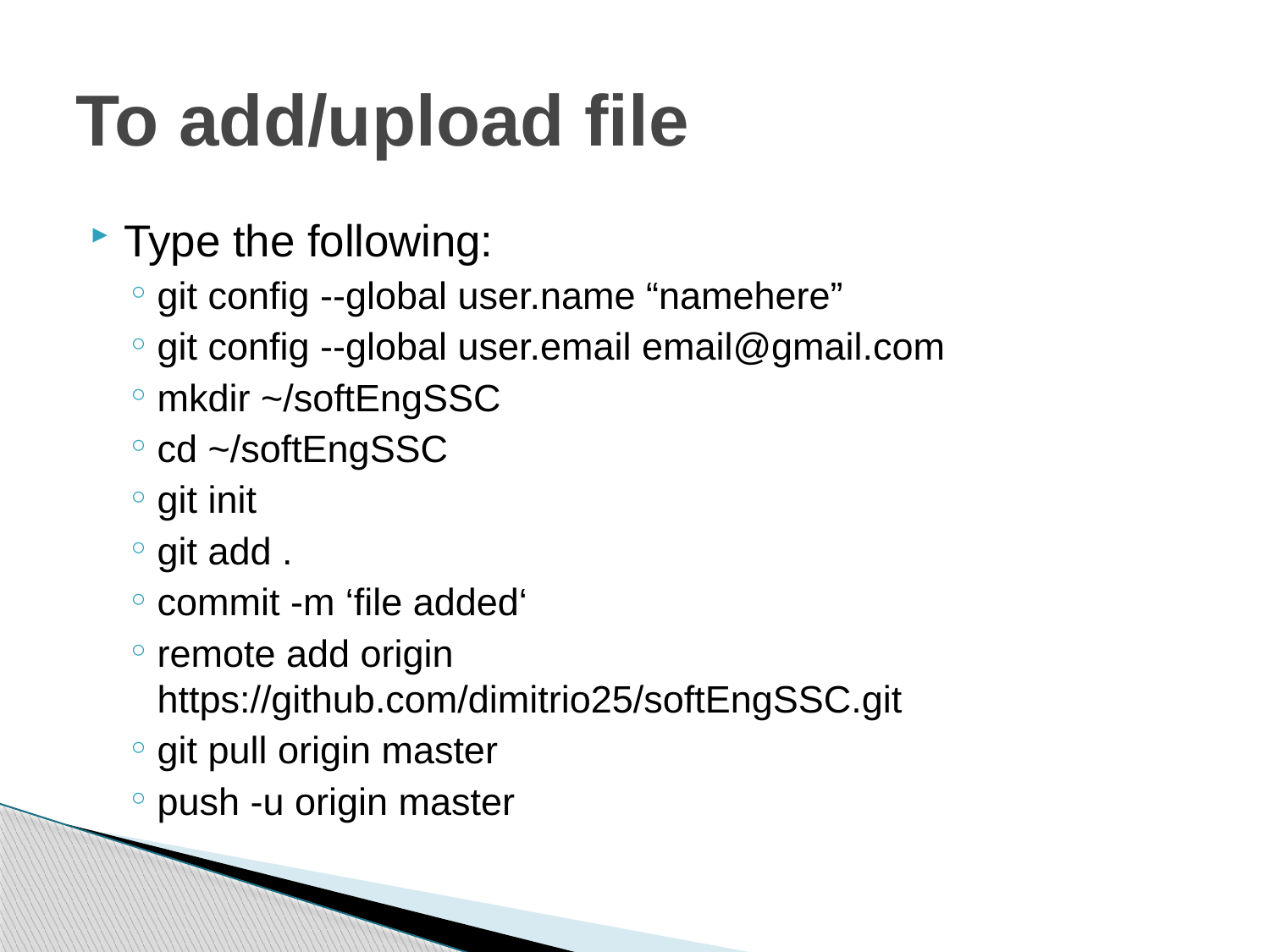

# To add/upload file
Type the following:
git config --global user.name “namehere”
git config --global user.email email@gmail.com
mkdir ~/softEngSSC
cd ~/softEngSSC
git init
git add .
commit -m ‘file added‘
remote add origin https://github.com/dimitrio25/softEngSSC.git
git pull origin master
push -u origin master